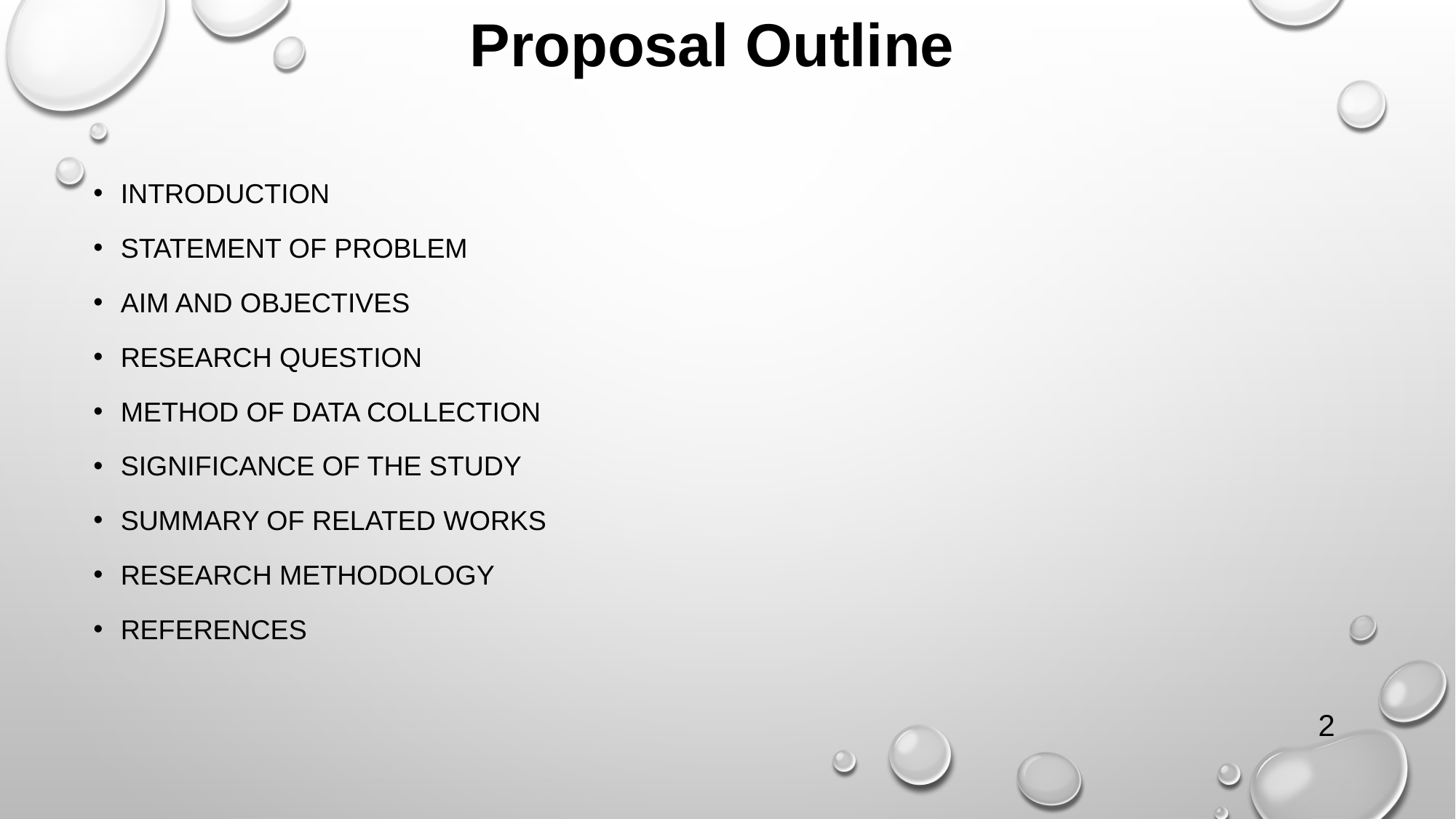

# Proposal Outline
INTRODUCTION
STATEMENT OF PROBLEM
AIM AND OBJECTIVES
Research question
Method of data collection
Significance of the study
SUMMARY OF RELATED WORKS
Research Methodology
References

2